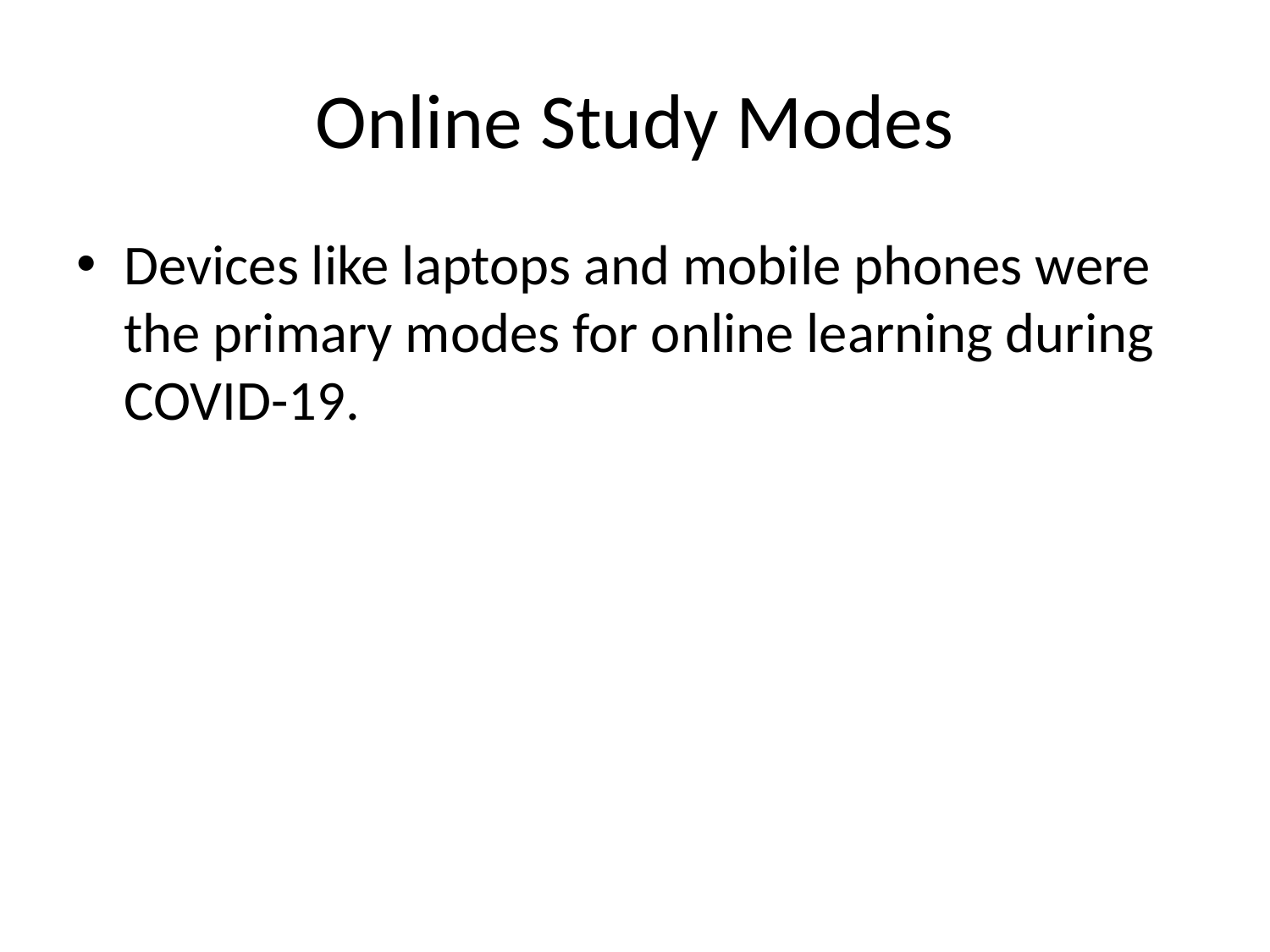

# Online Study Modes
Devices like laptops and mobile phones were the primary modes for online learning during COVID-19.